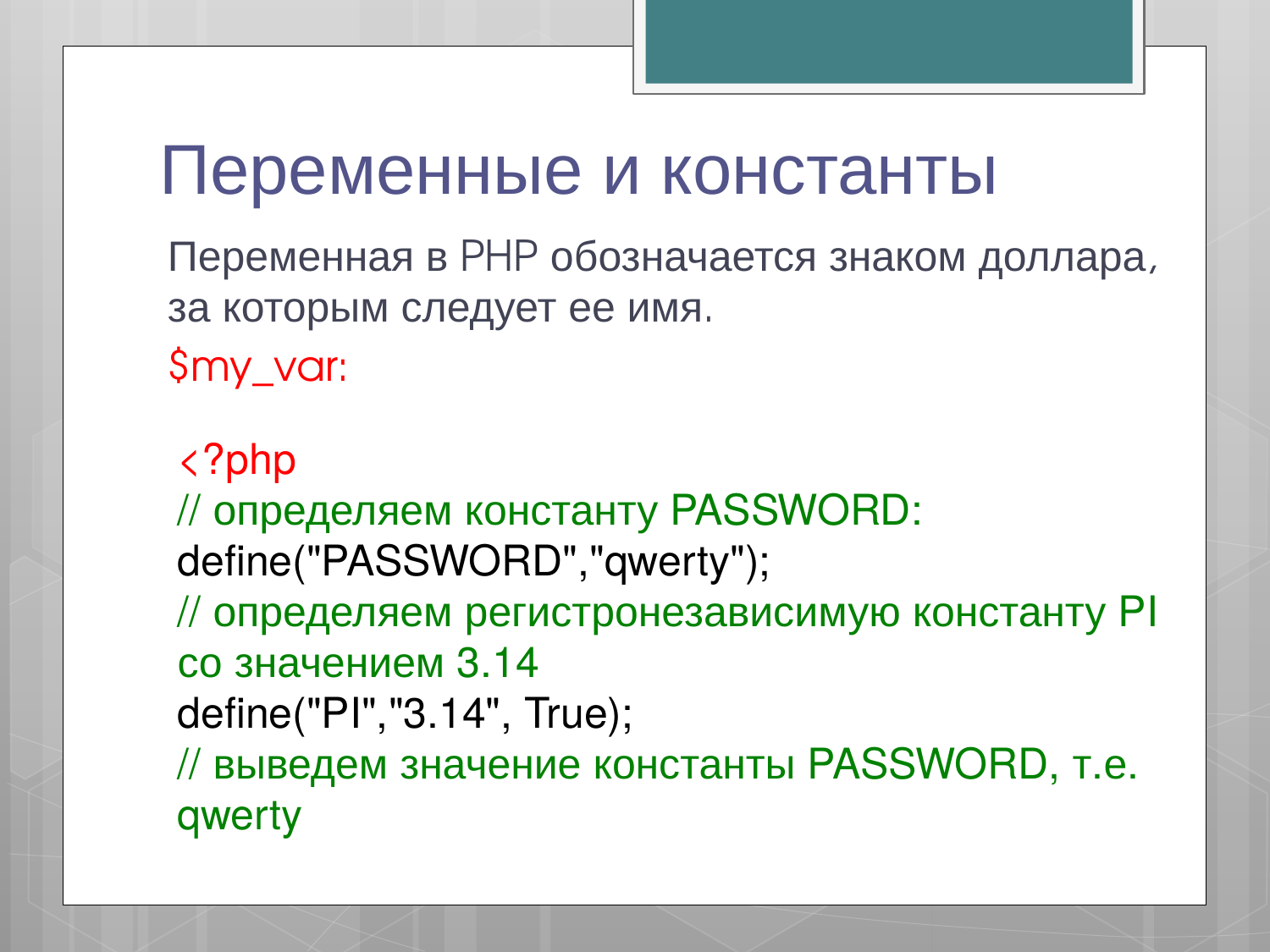

# Переменные и константы
Переменная в PHP обозначается знаком доллара, за которым следует ее имя.
$my_var:
<?php
// определяем константу PASSWORD:
define("PASSWORD","qwerty");
// определяем регистронезависимую константу PI со значением 3.14
define("PI","3.14", True);
// выведем значение константы PASSWORD, т.е. qwerty